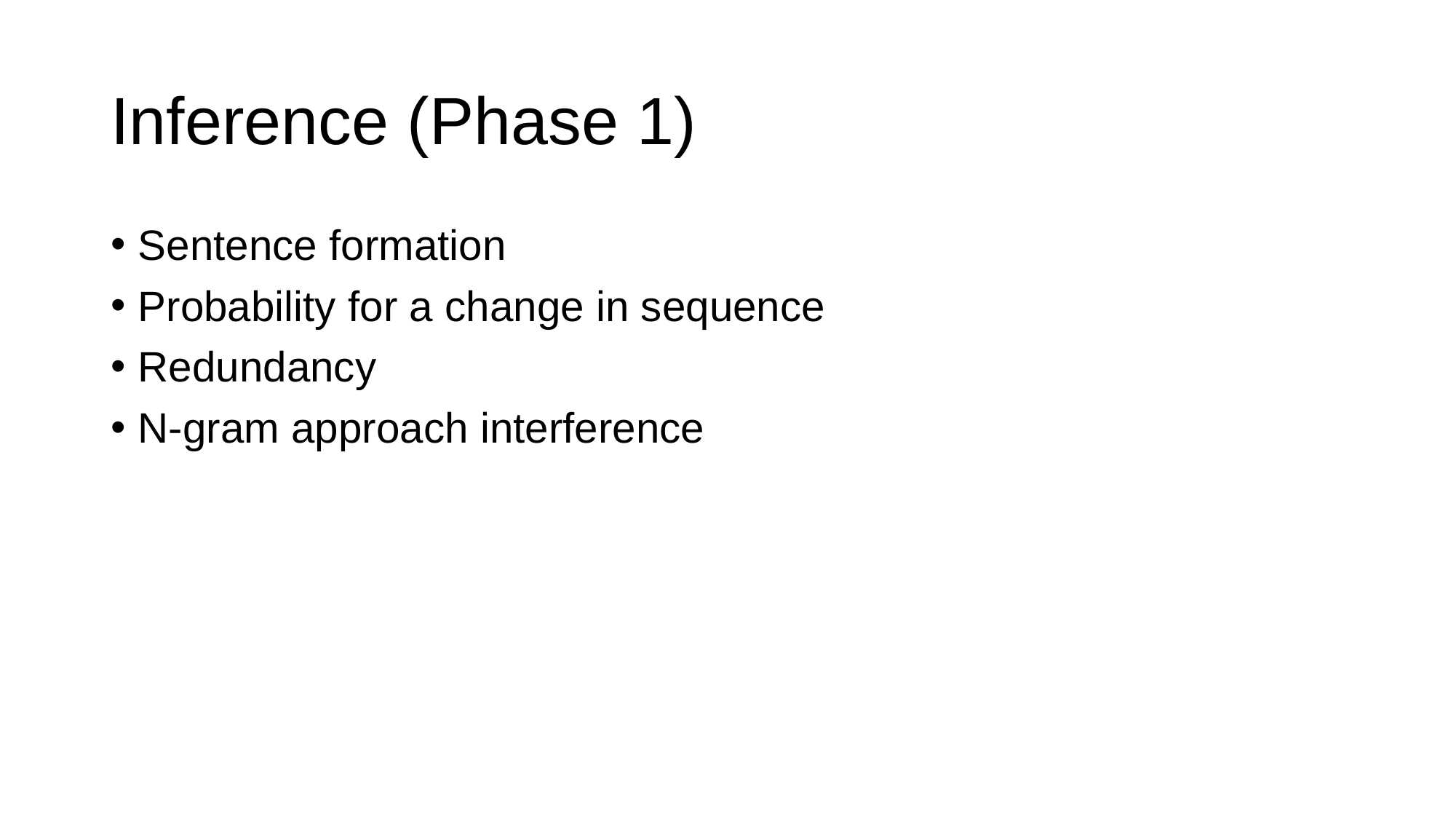

# Inference (Phase 1)
Sentence formation
Probability for a change in sequence
Redundancy
N-gram approach interference